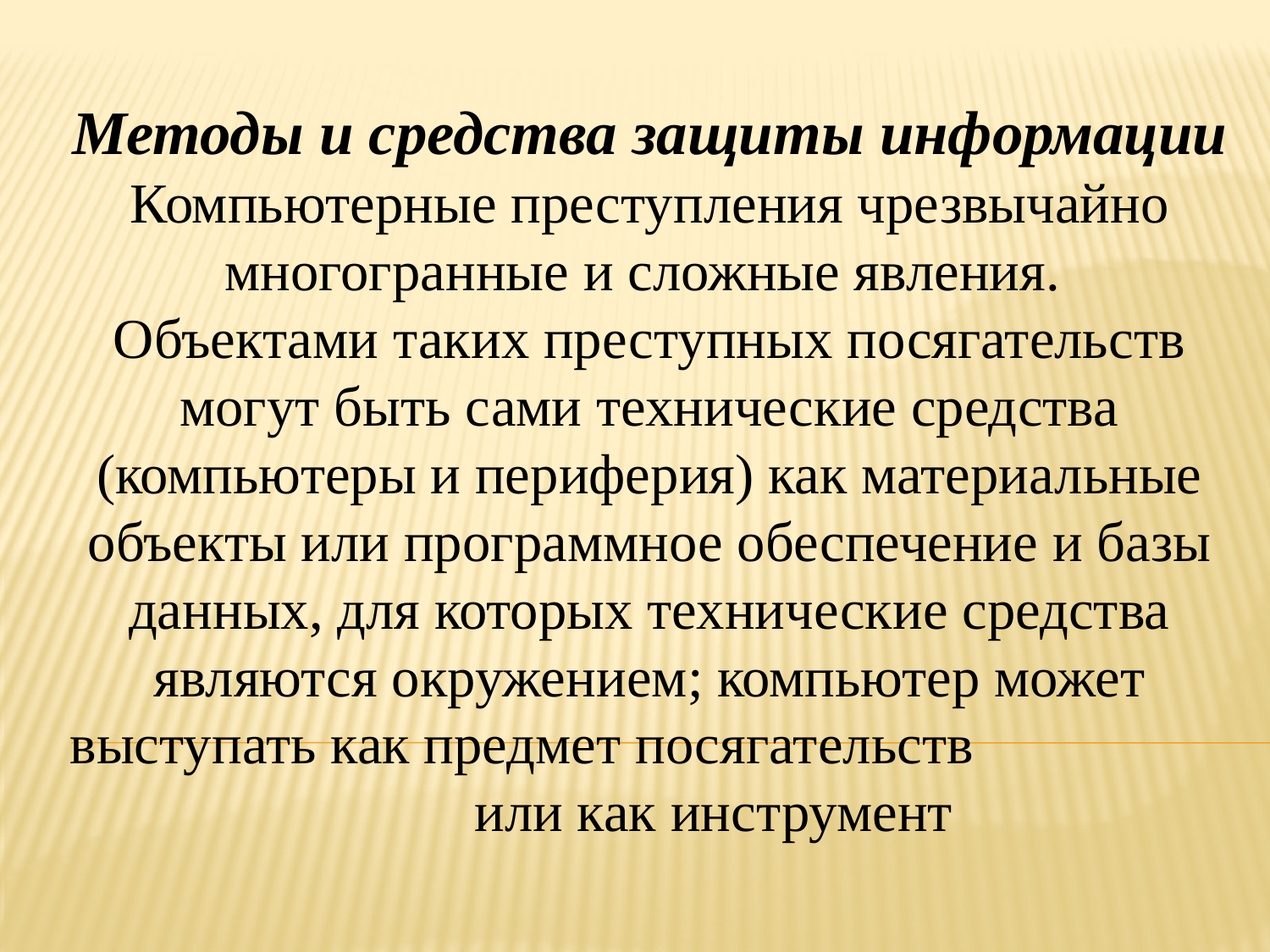

Методы и средства защиты информации
Компьютерные преступления чрезвычайно многогранные и сложные явления.
Объектами таких преступных посягательств могут быть сами технические средства (компьютеры и периферия) как материальные объекты или программное обеспечение и базы данных, для которых технические средства являются окружением; компьютер может выступать как предмет посягательств                            или как инструмент